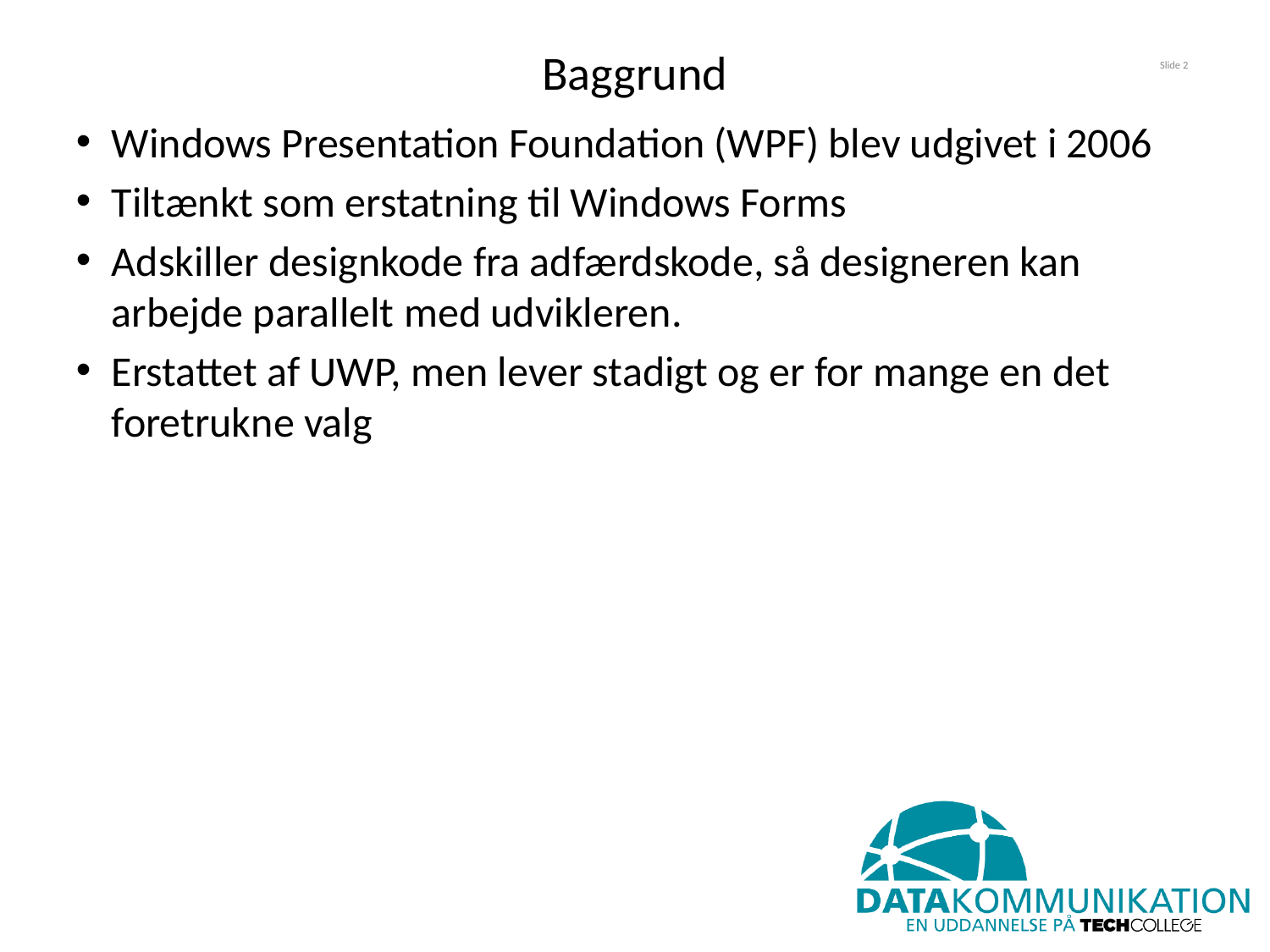

# Baggrund
Slide 2
Windows Presentation Foundation (WPF) blev udgivet i 2006
Tiltænkt som erstatning til Windows Forms
Adskiller designkode fra adfærdskode, så designeren kan arbejde parallelt med udvikleren.
Erstattet af UWP, men lever stadigt og er for mange en det foretrukne valg